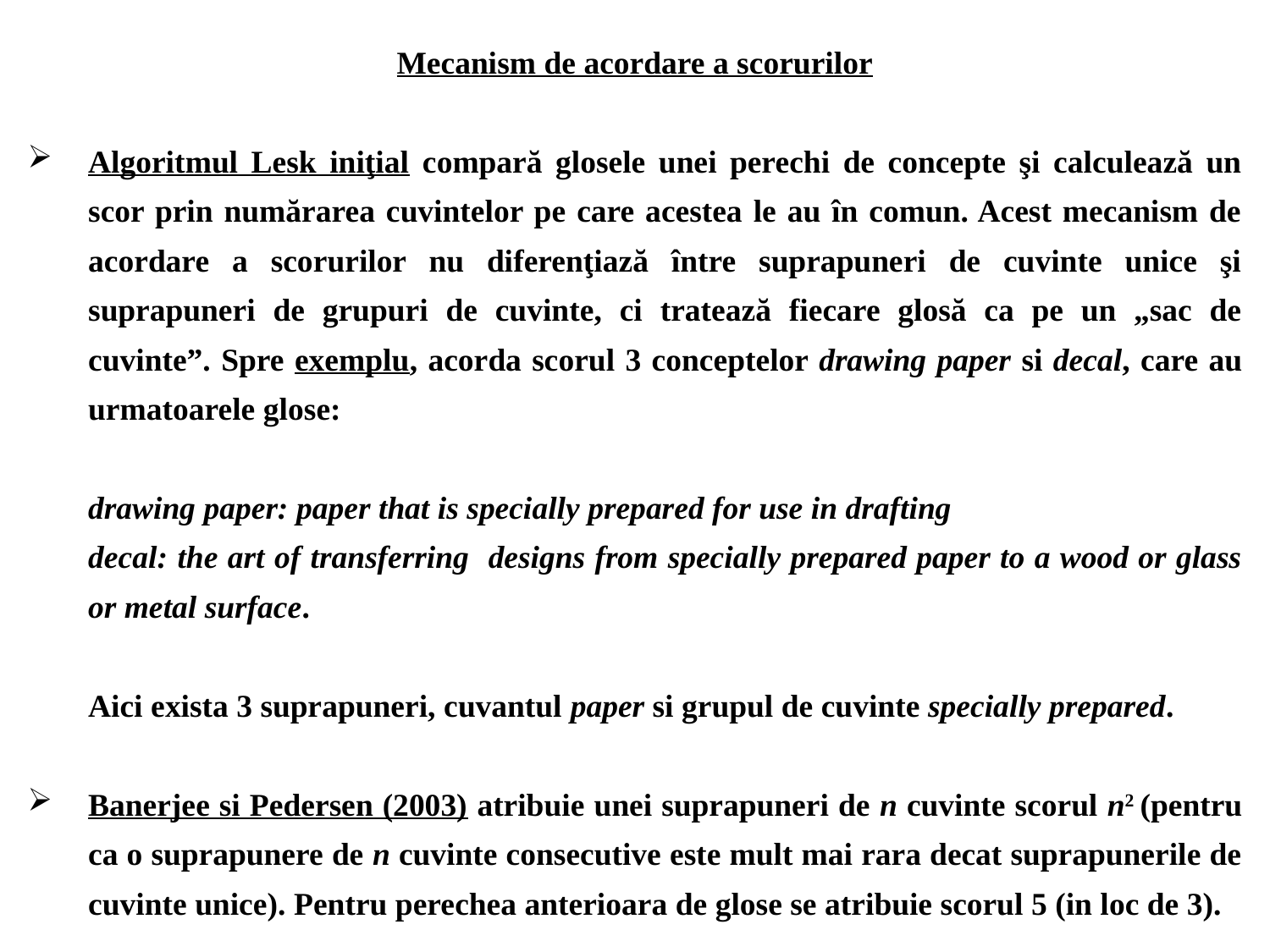

Mecanism de acordare a scorurilor

Algoritmul Lesk iniţial compară glosele unei perechi de concepte şi calculează un scor prin numărarea cuvintelor pe care acestea le au în comun. Acest mecanism de acordare a scorurilor nu diferenţiază între suprapuneri de cuvinte unice şi suprapuneri de grupuri de cuvinte, ci tratează fiecare glosă ca pe un „sac de cuvinte”. Spre exemplu, acorda scorul 3 conceptelor drawing paper si decal, care au urmatoarele glose:

drawing paper: paper that is specially prepared for use in drafting
decal: the art of transferring  designs from specially prepared paper to a wood or glass or metal surface.

Aici exista 3 suprapuneri, cuvantul paper si grupul de cuvinte specially prepared.

Banerjee si Pedersen (2003) atribuie unei suprapuneri de n cuvinte scorul n2 (pentru ca o suprapunere de n cuvinte consecutive este mult mai rara decat suprapunerile de cuvinte unice). Pentru perechea anterioara de glose se atribuie scorul 5 (in loc de 3).